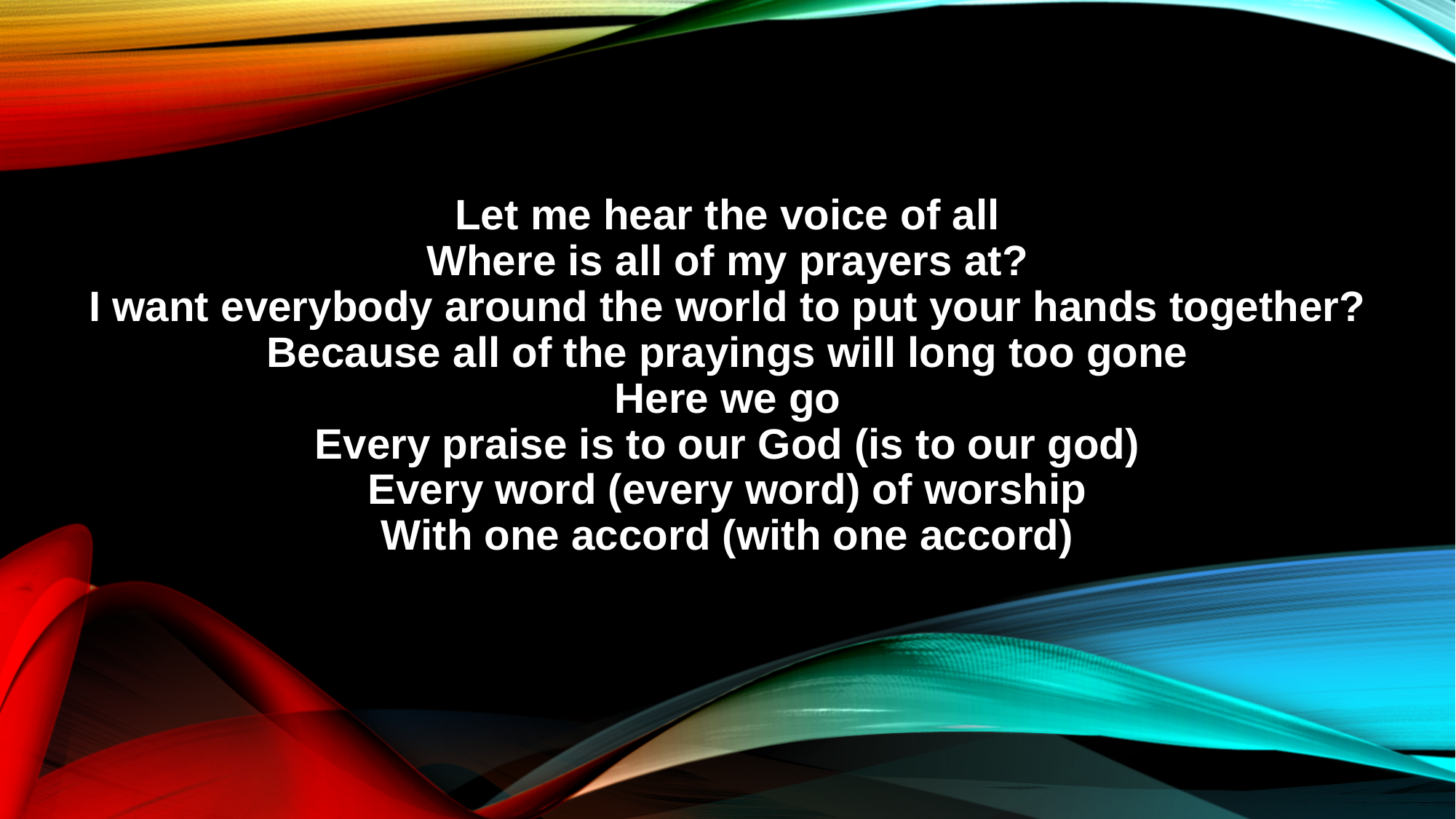

Let me hear the voice of all
Where is all of my prayers at?
I want everybody around the world to put your hands together?
Because all of the prayings will long too gone
Here we go
Every praise is to our God (is to our god)
Every word (every word) of worship
With one accord (with one accord)